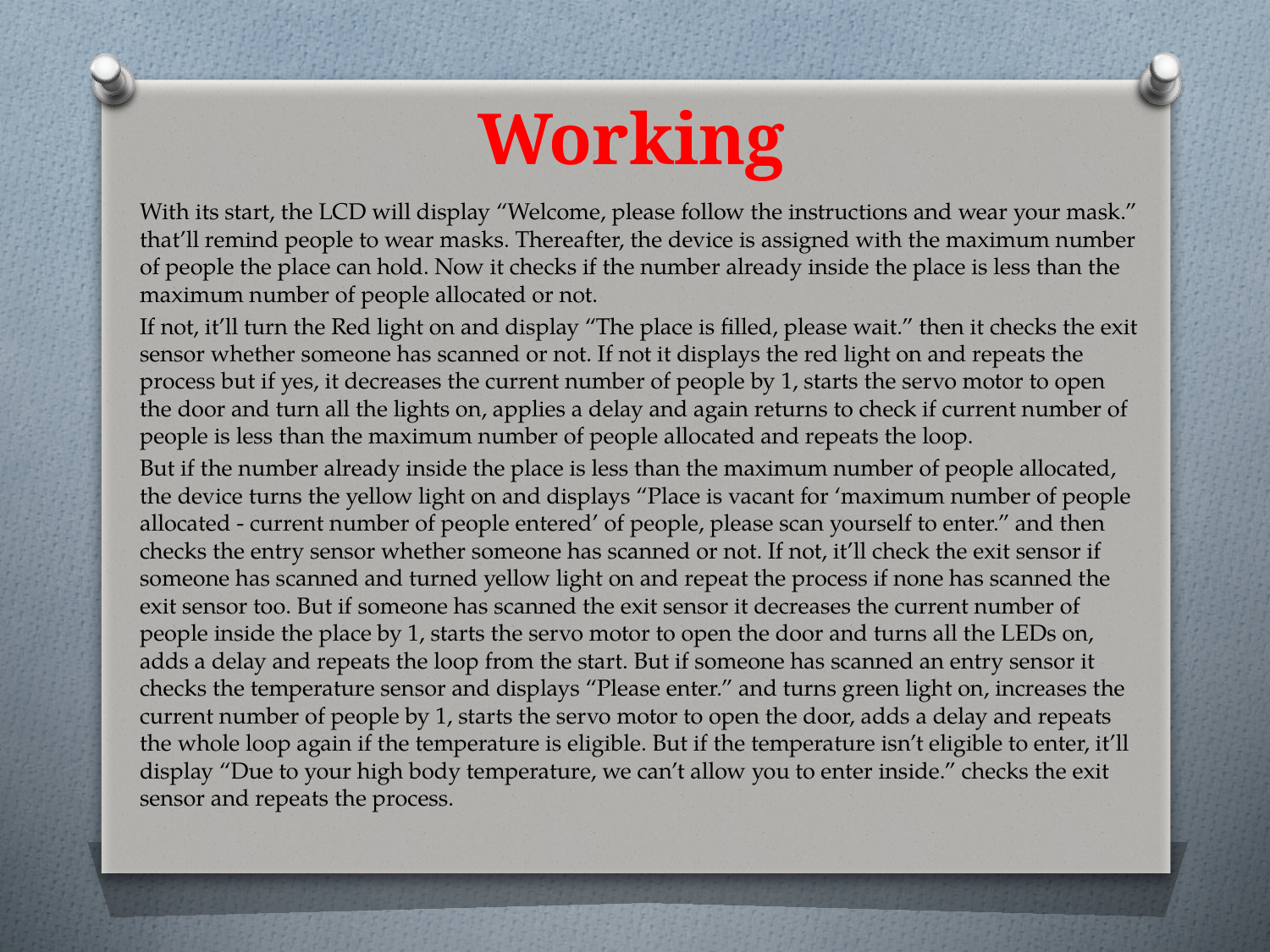

# Working
With its start, the LCD will display “Welcome, please follow the instructions and wear your mask.” that’ll remind people to wear masks. Thereafter, the device is assigned with the maximum number of people the place can hold. Now it checks if the number already inside the place is less than the maximum number of people allocated or not.
If not, it’ll turn the Red light on and display “The place is filled, please wait.” then it checks the exit sensor whether someone has scanned or not. If not it displays the red light on and repeats the process but if yes, it decreases the current number of people by 1, starts the servo motor to open the door and turn all the lights on, applies a delay and again returns to check if current number of people is less than the maximum number of people allocated and repeats the loop.
But if the number already inside the place is less than the maximum number of people allocated, the device turns the yellow light on and displays “Place is vacant for ‘maximum number of people allocated - current number of people entered’ of people, please scan yourself to enter.” and then checks the entry sensor whether someone has scanned or not. If not, it’ll check the exit sensor if someone has scanned and turned yellow light on and repeat the process if none has scanned the exit sensor too. But if someone has scanned the exit sensor it decreases the current number of people inside the place by 1, starts the servo motor to open the door and turns all the LEDs on, adds a delay and repeats the loop from the start. But if someone has scanned an entry sensor it checks the temperature sensor and displays “Please enter.” and turns green light on, increases the current number of people by 1, starts the servo motor to open the door, adds a delay and repeats the whole loop again if the temperature is eligible. But if the temperature isn’t eligible to enter, it’ll display “Due to your high body temperature, we can’t allow you to enter inside.” checks the exit sensor and repeats the process.